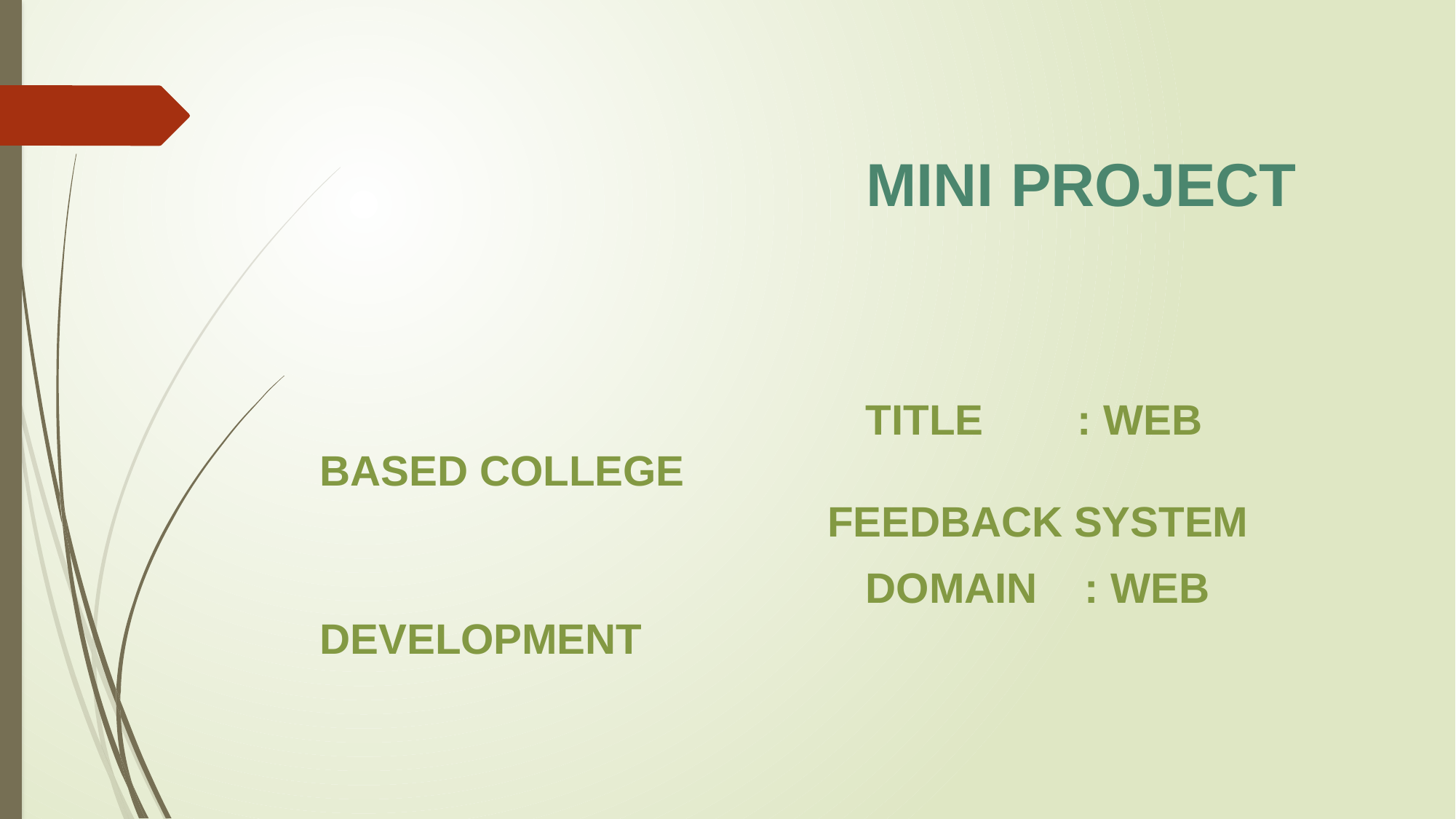

# MINI PROJECT

					TITLE        : WEB BASED COLLEGE 										      FEEDBACK SYSTEM
					DOMAIN    : WEB DEVELOPMENT